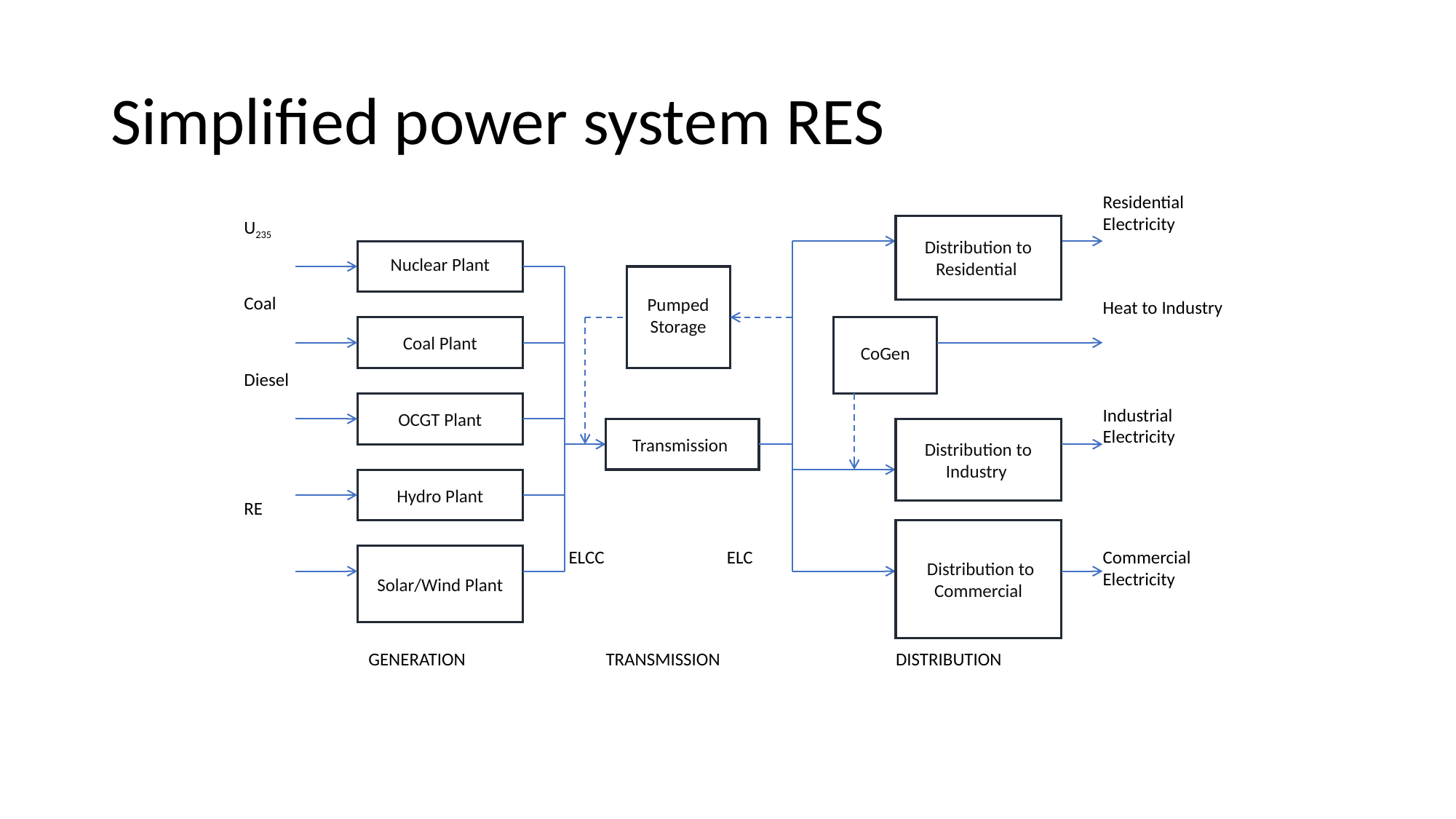

# Simplified power system RES
Residential Electricity
Distribution to Residential
Nuclear Plant
Pumped Storage
Heat to Industry
Coal Plant
CoGen
Diesel
OCGT Plant
Industrial Electricity
Transmission
Distribution to Industry
Hydro Plant
RE
Distribution to Commercial
Commercial Electricity
Solar/Wind Plant
GENERATION
TRANSMISSION
DISTRIBUTION
U235
Coal
ELCC
ELC